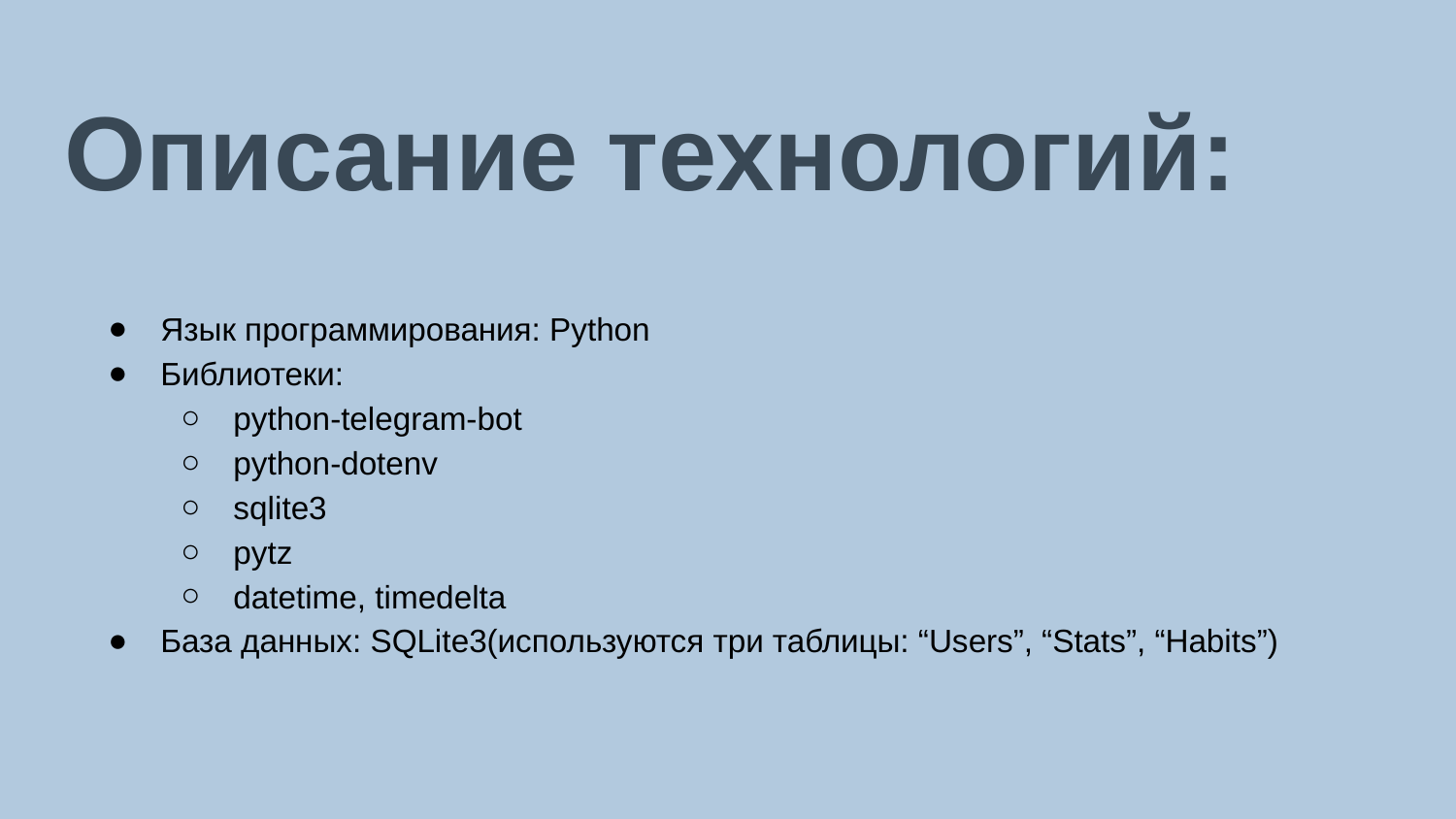

# Описание технологий:
Язык программирования: Python
Библиотеки:
python-telegram-bot
python-dotenv
sqlite3
pytz
datetime, timedelta
База данных: SQLite3(используются три таблицы: “Users”, “Stats”, “Habits”)